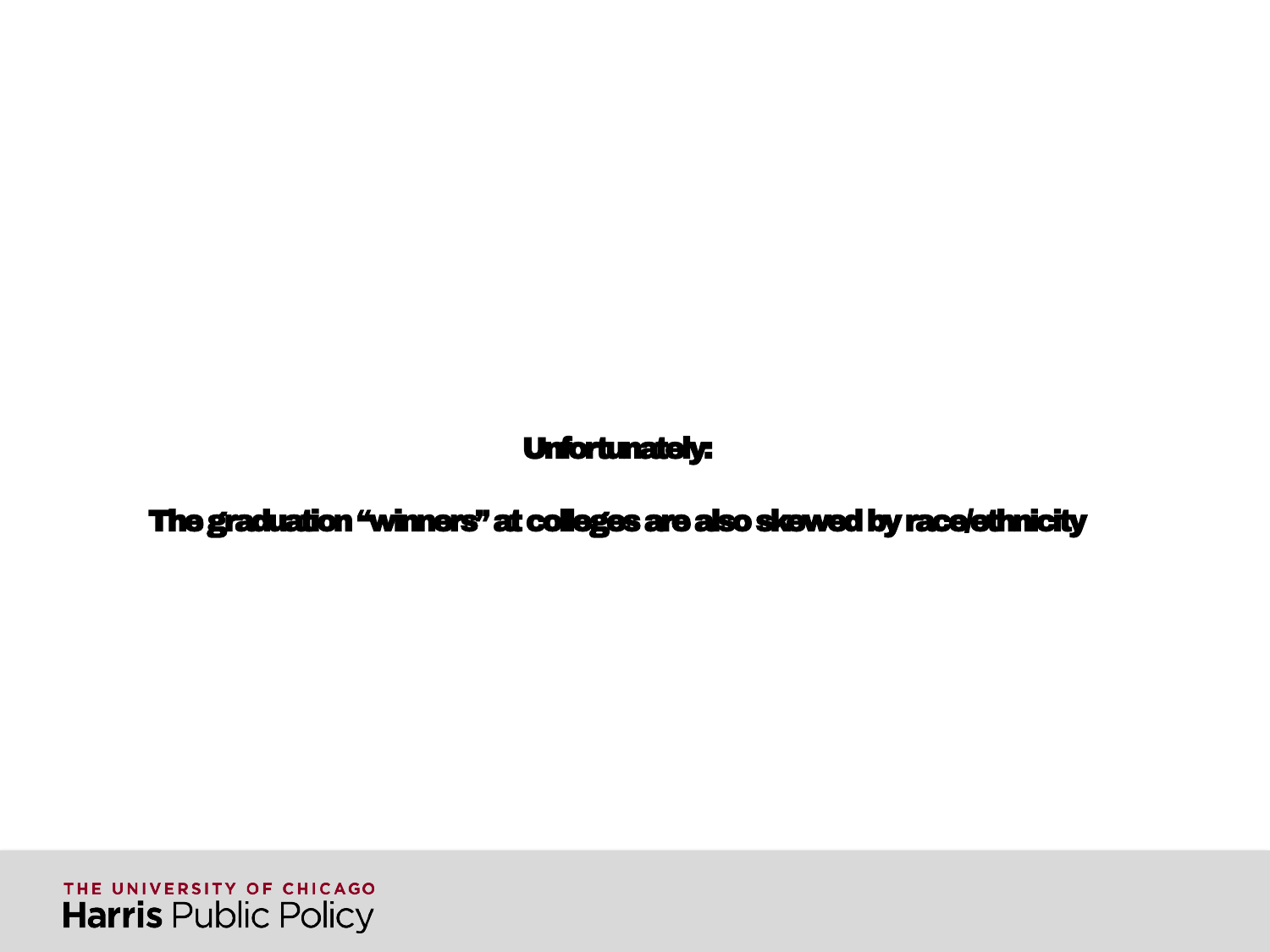

# Unfortunately: The graduation “winners” at colleges are also skewed by race/ethnicity